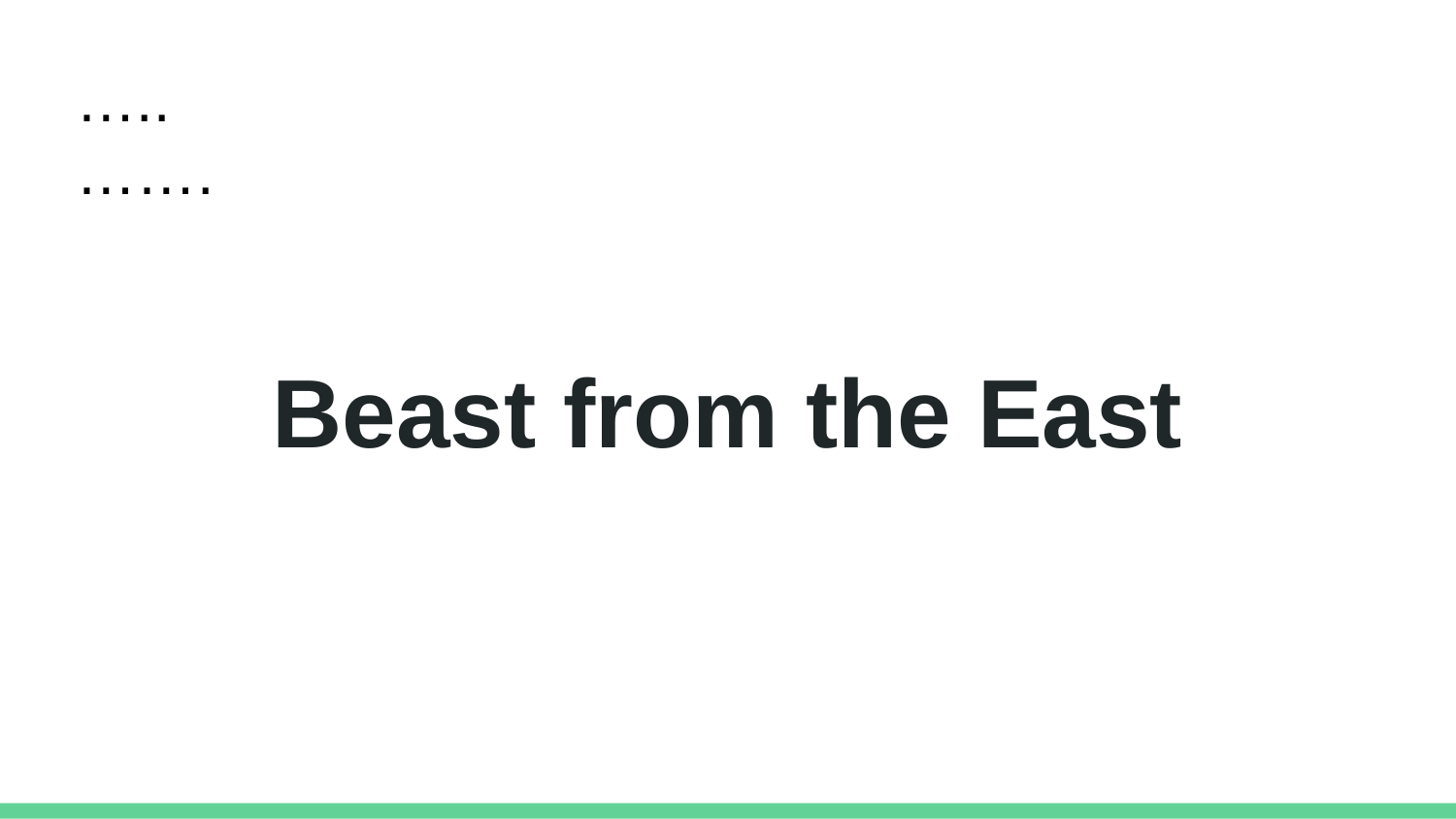

…..
…….
# Beast from the East